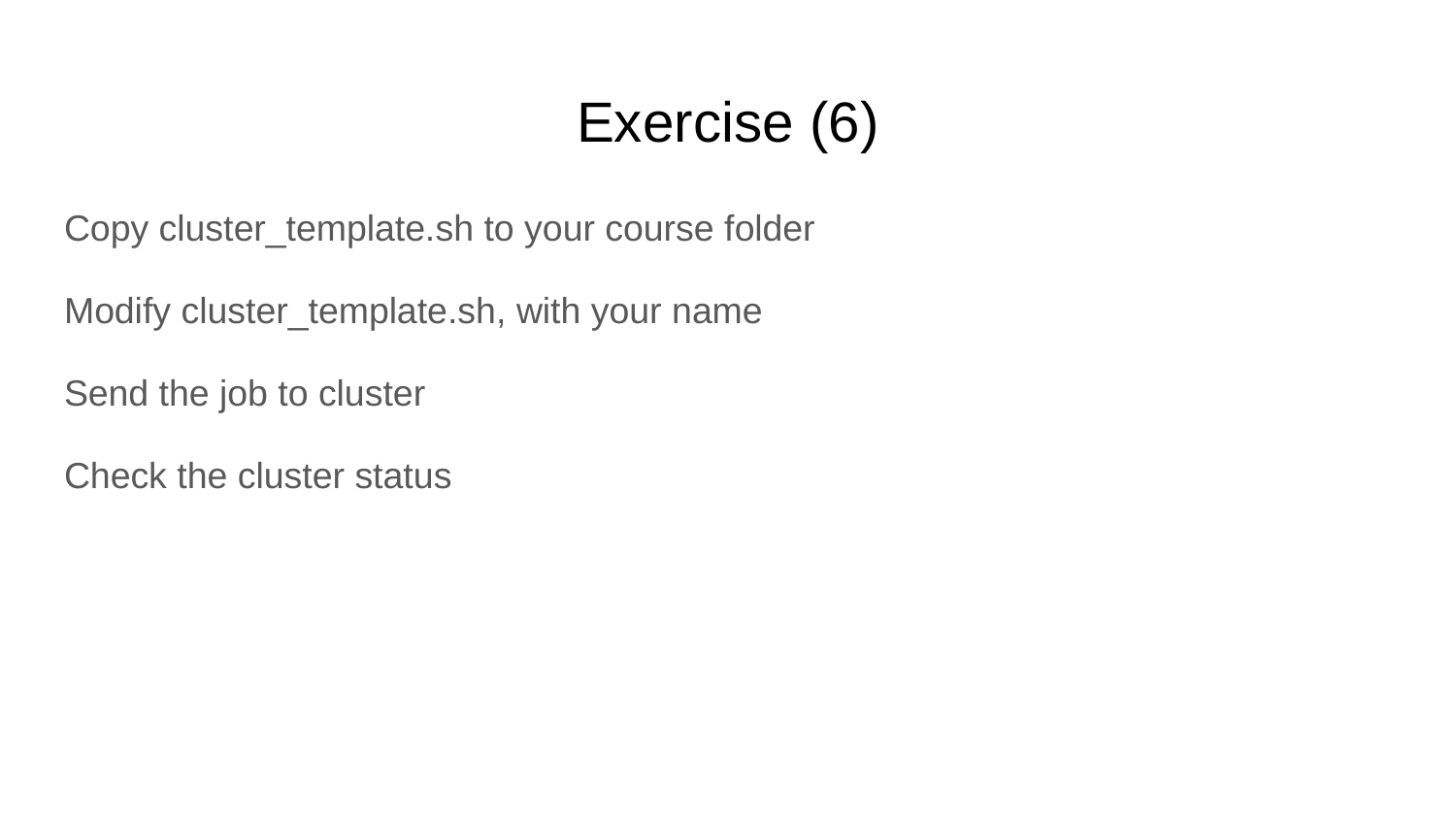

# Exercise (6)
Copy cluster_template.sh to your course folder
Modify cluster_template.sh, with your name
Send the job to cluster
Check the cluster status